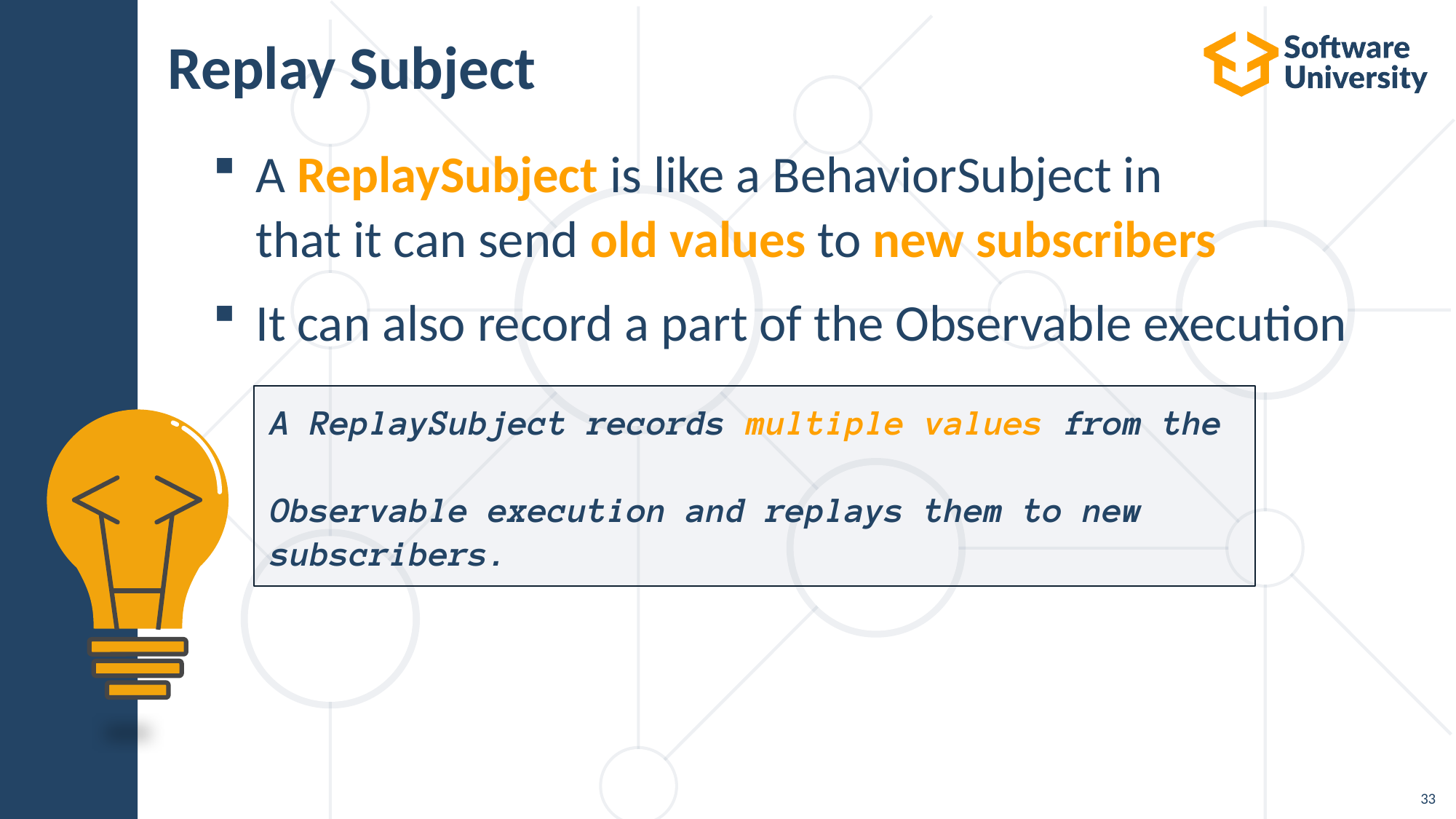

# Replay Subject
A ReplaySubject is like a BehaviorSubject in
that it can send old values to new subscribers
It can also record a part of the Observable execution
A ReplaySubject records multiple values from the
Observable execution and replays them to new
subscribers.
33